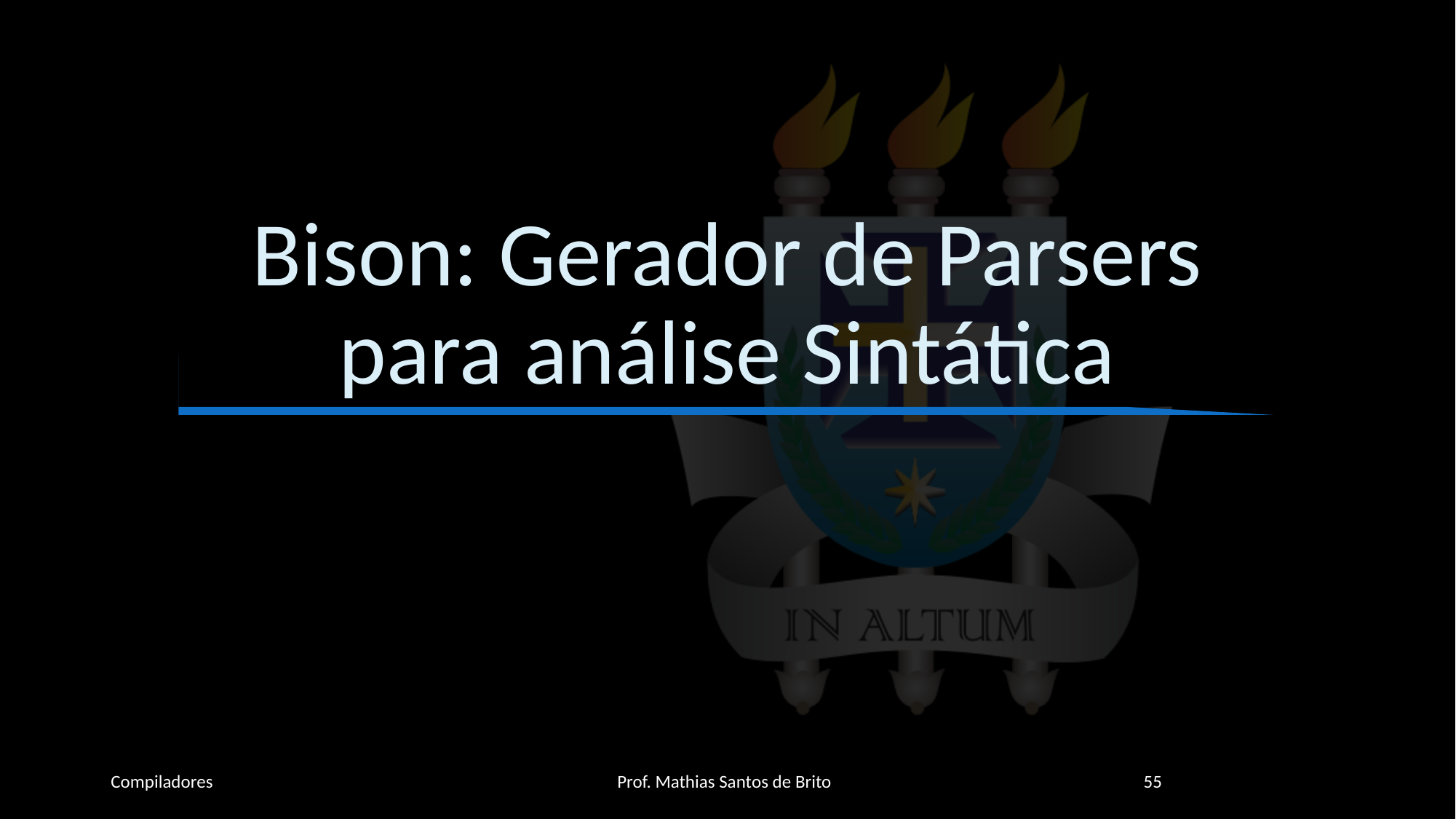

# Bison: Gerador de Parsers para análise Sintática

Compiladores
Prof. Mathias Santos de Brito
55